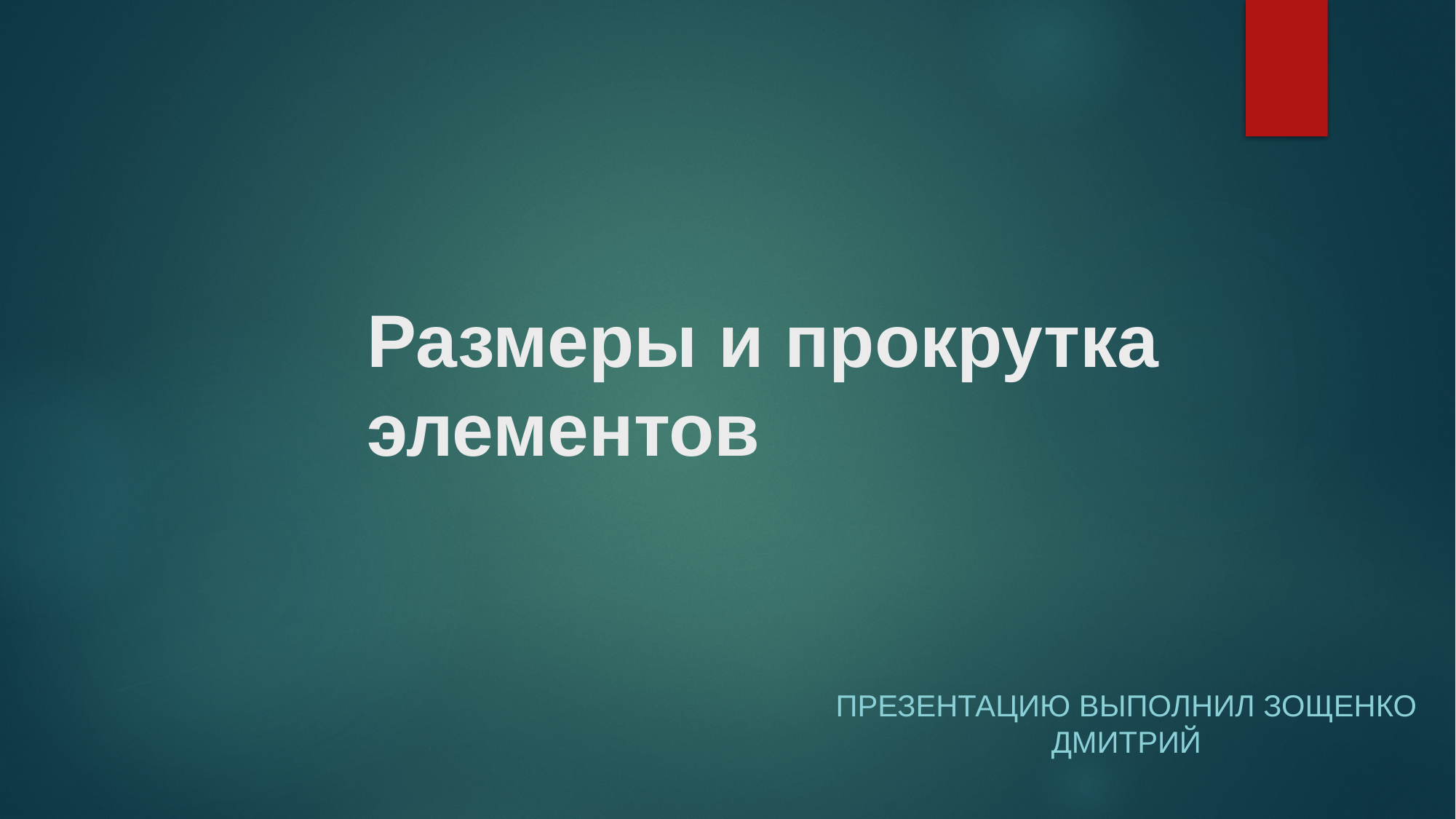

# Размеры и прокрутка элементов
Презентацию выполнил Зощенко Дмитрий